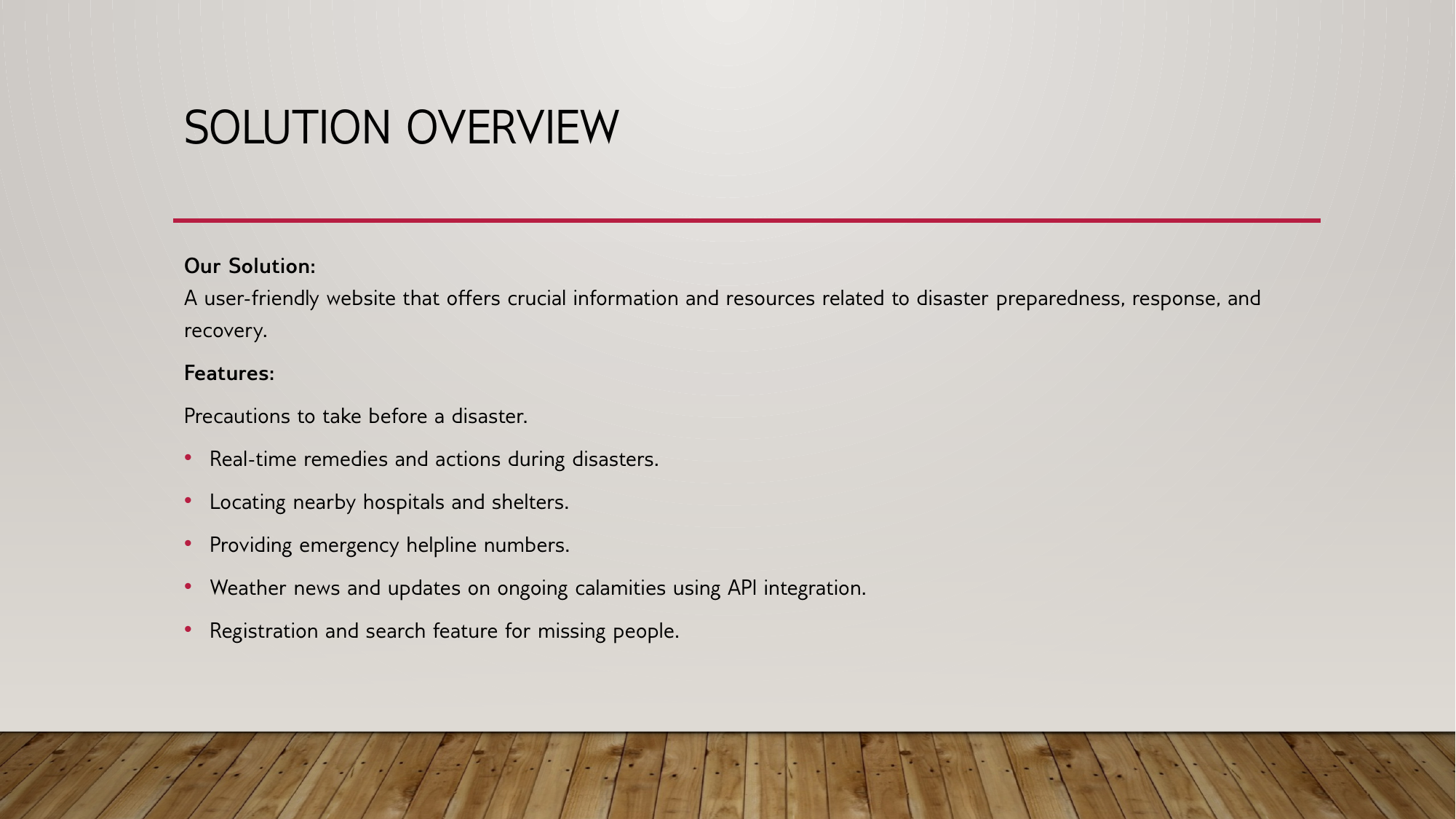

# Solution Overview
Our Solution:
A user-friendly website that offers crucial information and resources related to disaster preparedness, response, and recovery.
Features:
Precautions to take before a disaster.
Real-time remedies and actions during disasters.
Locating nearby hospitals and shelters.
Providing emergency helpline numbers.
Weather news and updates on ongoing calamities using API integration.
Registration and search feature for missing people.